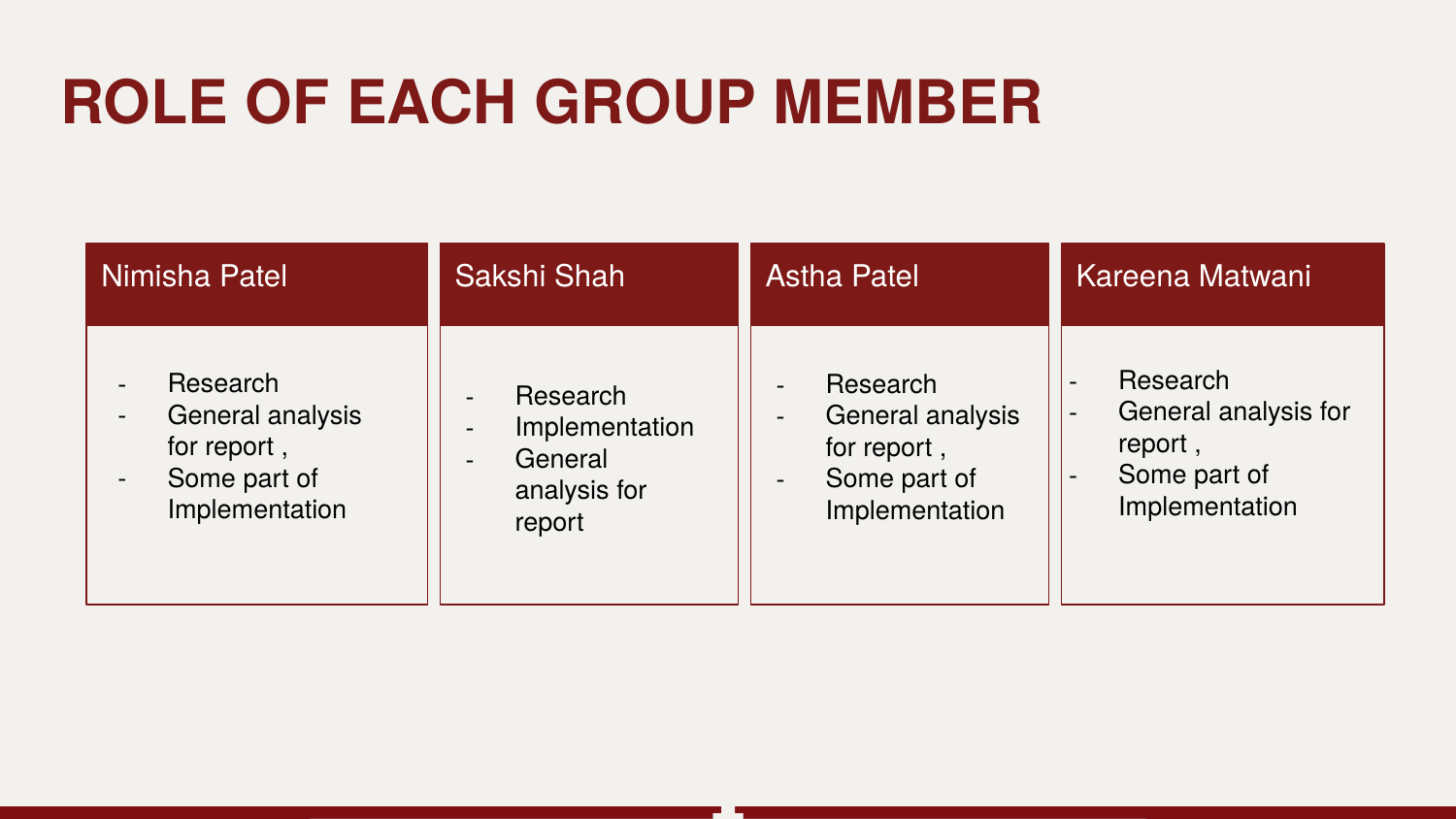

# ROLE OF EACH GROUP MEMBER

Nimisha Patel
Sakshi Shah

Astha Patel

Kareena Matwani

Research
General analysis for report ,
Some part of Implementation

Research
Implementation
General analysis for report
Research
General analysis for report ,
Some part of Implementation

Research
General analysis for report ,
Some part of Implementation